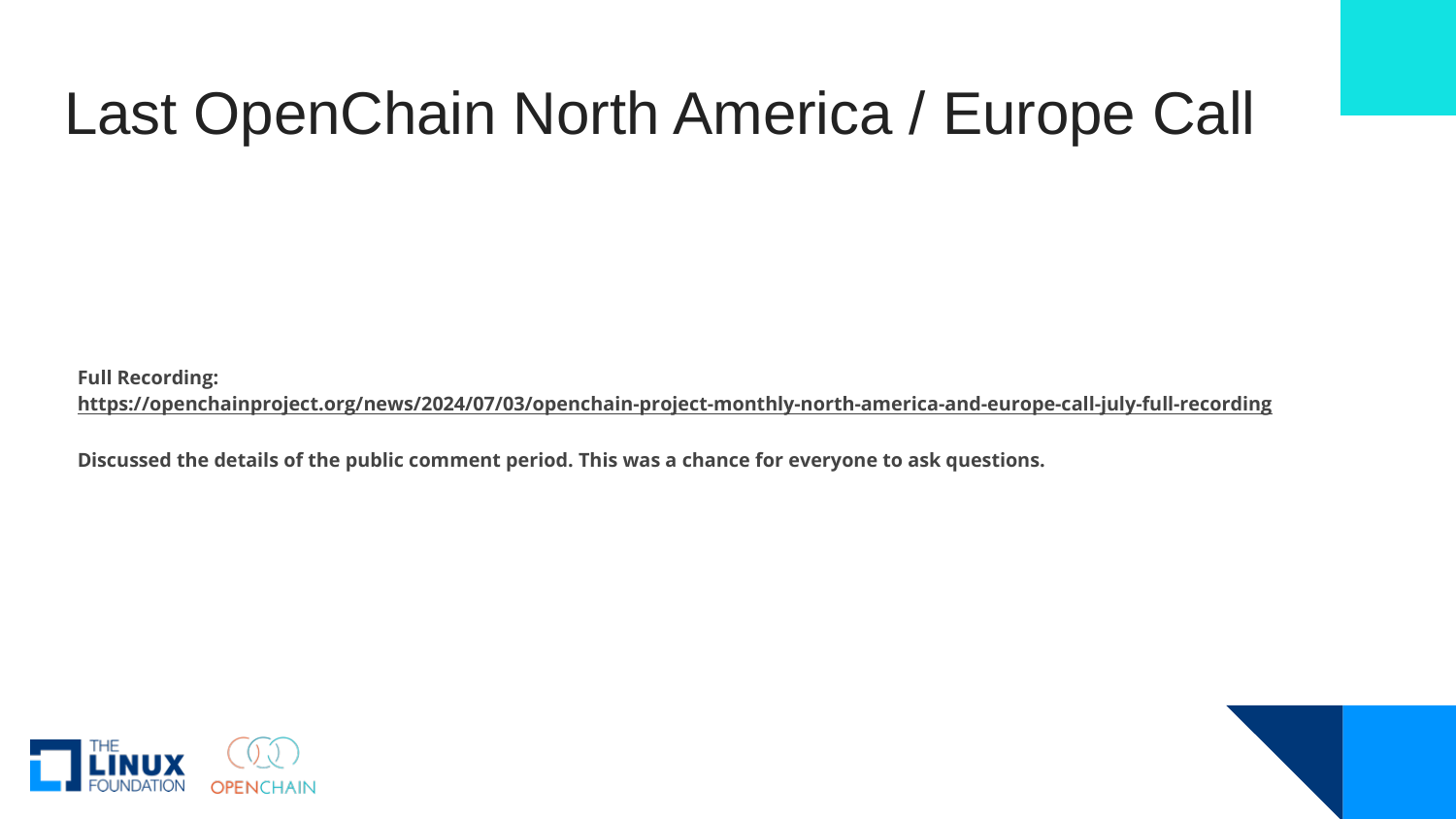

# Last OpenChain North America / Europe Call
Full Recording:
https://openchainproject.org/news/2024/07/03/openchain-project-monthly-north-america-and-europe-call-july-full-recording

Discussed the details of the public comment period. This was a chance for everyone to ask questions.